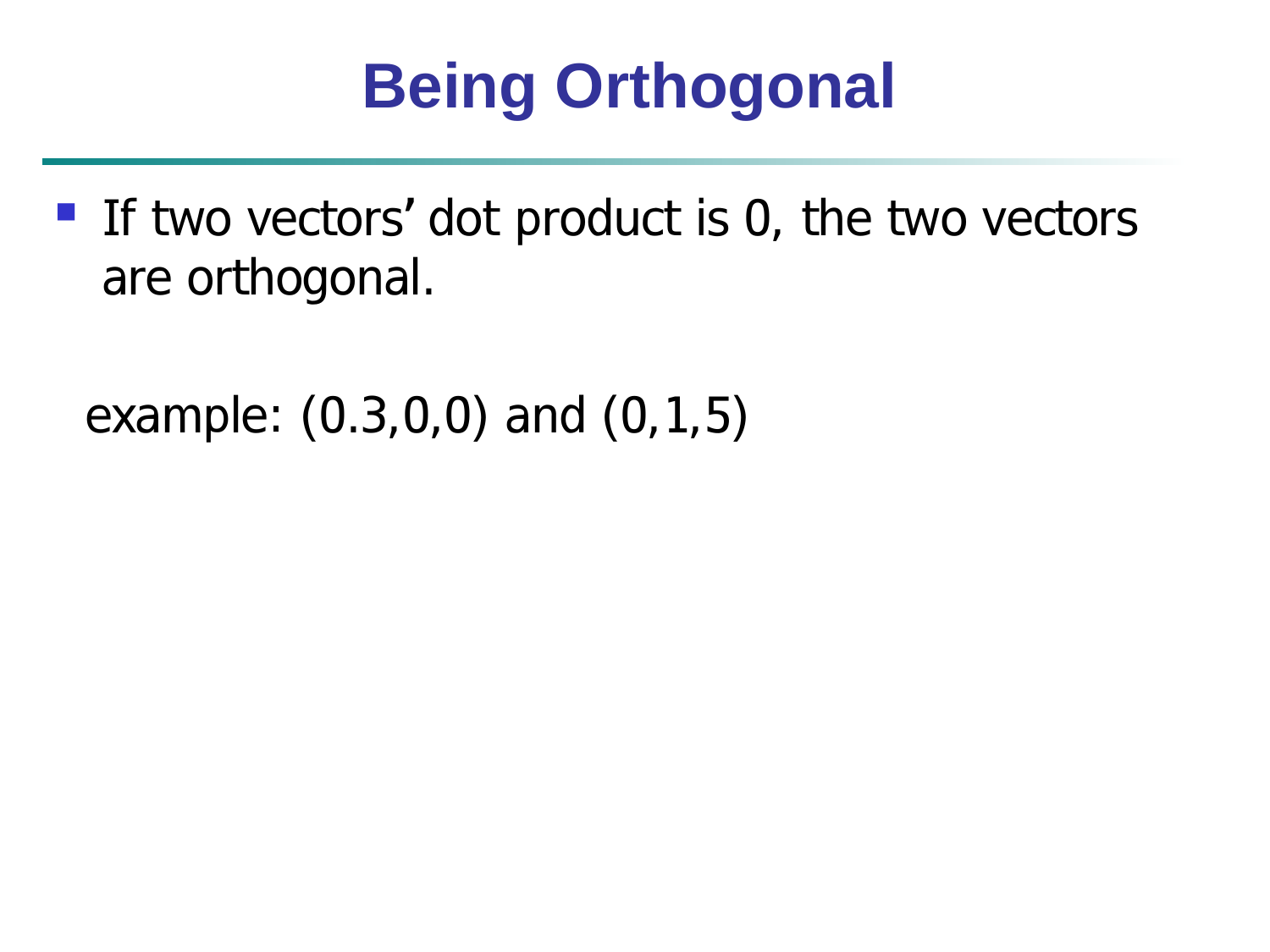

# Being Orthogonal
If two vectors’ dot product is 0, the two vectors are orthogonal.

  example: (0.3,0,0) and (0,1,5)